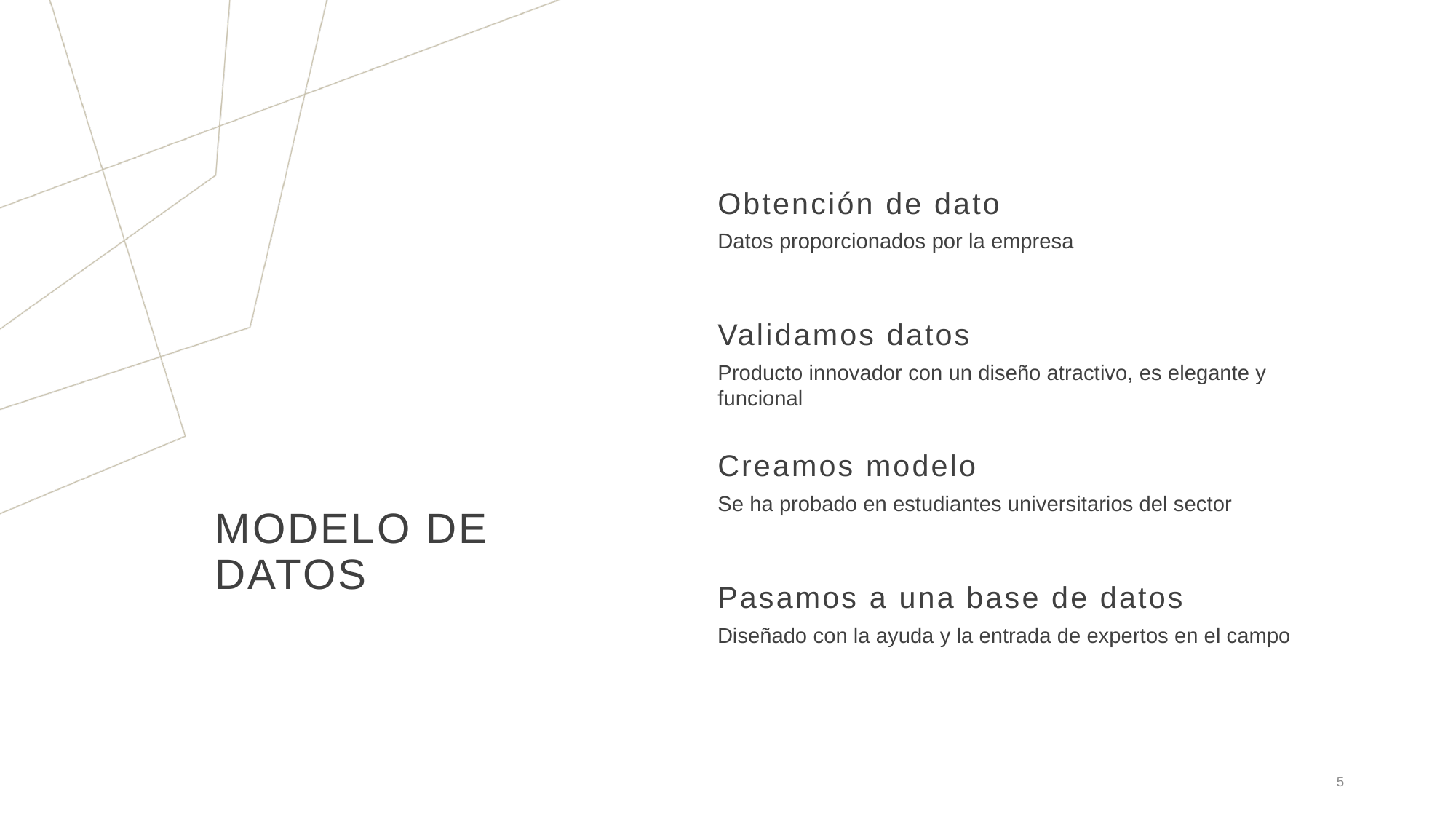

Obtención de dato
Datos proporcionados por la empresa
Validamos datos
Producto innovador con un diseño atractivo, es elegante y funcional
# Modelo de datos
Creamos modelo
Se ha probado en estudiantes universitarios del sector
Pasamos a una base de datos
Diseñado con la ayuda y la entrada de expertos en el campo
5